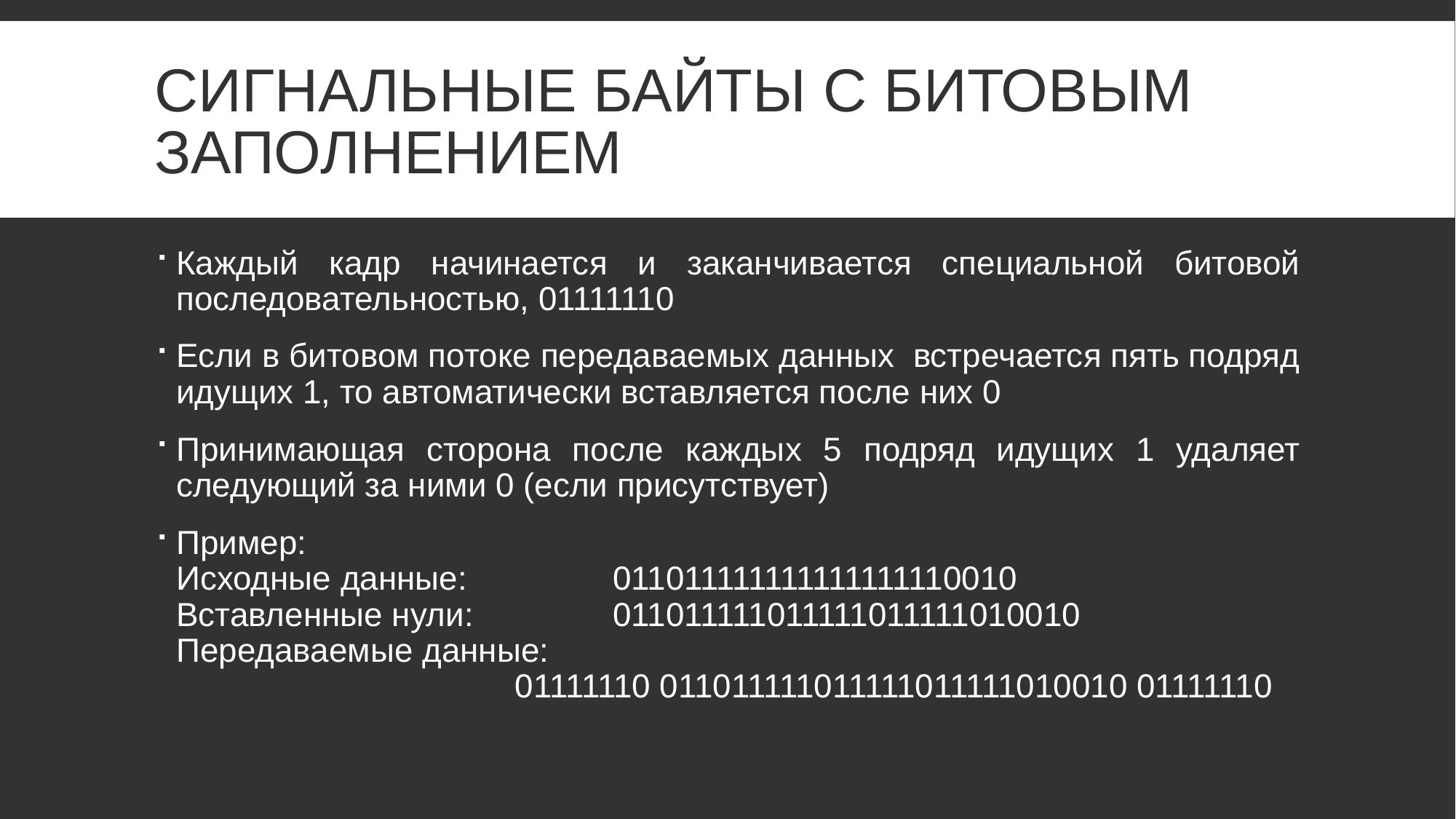

# Сигнальные байты с битовым заполнением
Каждый кадр начинается и заканчивается специальной битовой последовательностью, 01111110
Если в битовом потоке передаваемых данных  встречается пять подряд идущих 1, то автоматически вставляется после них 0
Принимающая сторона после каждых 5 подряд идущих 1 удаляет следующий за ними 0 (если присутствует)
Пример:
Исходные данные: 	    	011011111111111111110010
Вставленные нули:  		011011111011111011111010010
Передаваемые данные:
       		             01111110 011011111011111011111010010 01111110